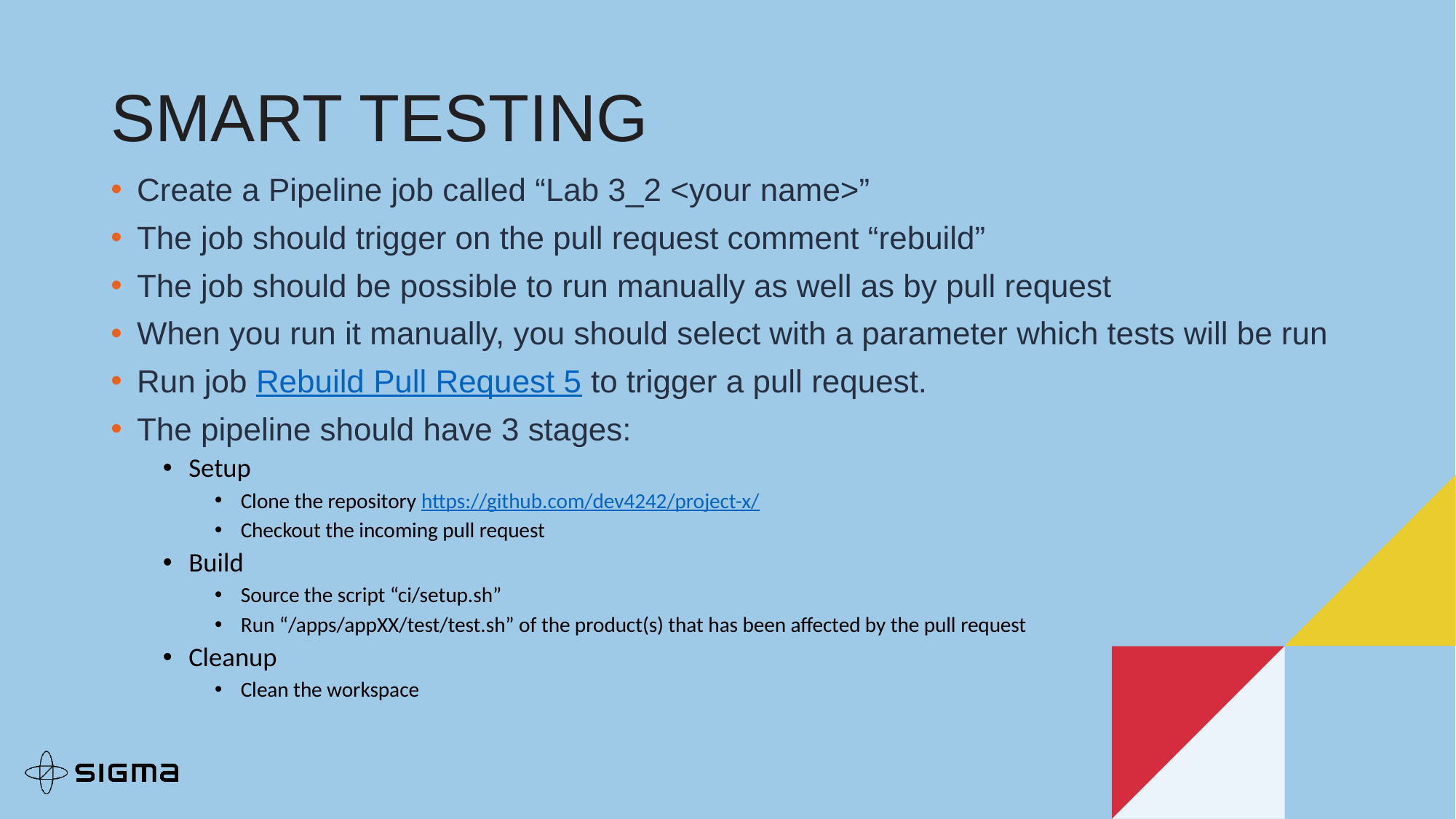

Smart testing
Create a Pipeline job called “Lab 3_2 <your name>”
The job should trigger on the pull request comment “rebuild”
The job should be possible to run manually as well as by pull request
When you run it manually, you should select with a parameter which tests will be run
Run job Rebuild Pull Request 5 to trigger a pull request.
The pipeline should have 3 stages:
Setup
Clone the repository https://github.com/dev4242/project-x/
Checkout the incoming pull request
Build
Source the script “ci/setup.sh”
Run “/apps/appXX/test/test.sh” of the product(s) that has been affected by the pull request
Cleanup
Clean the workspace